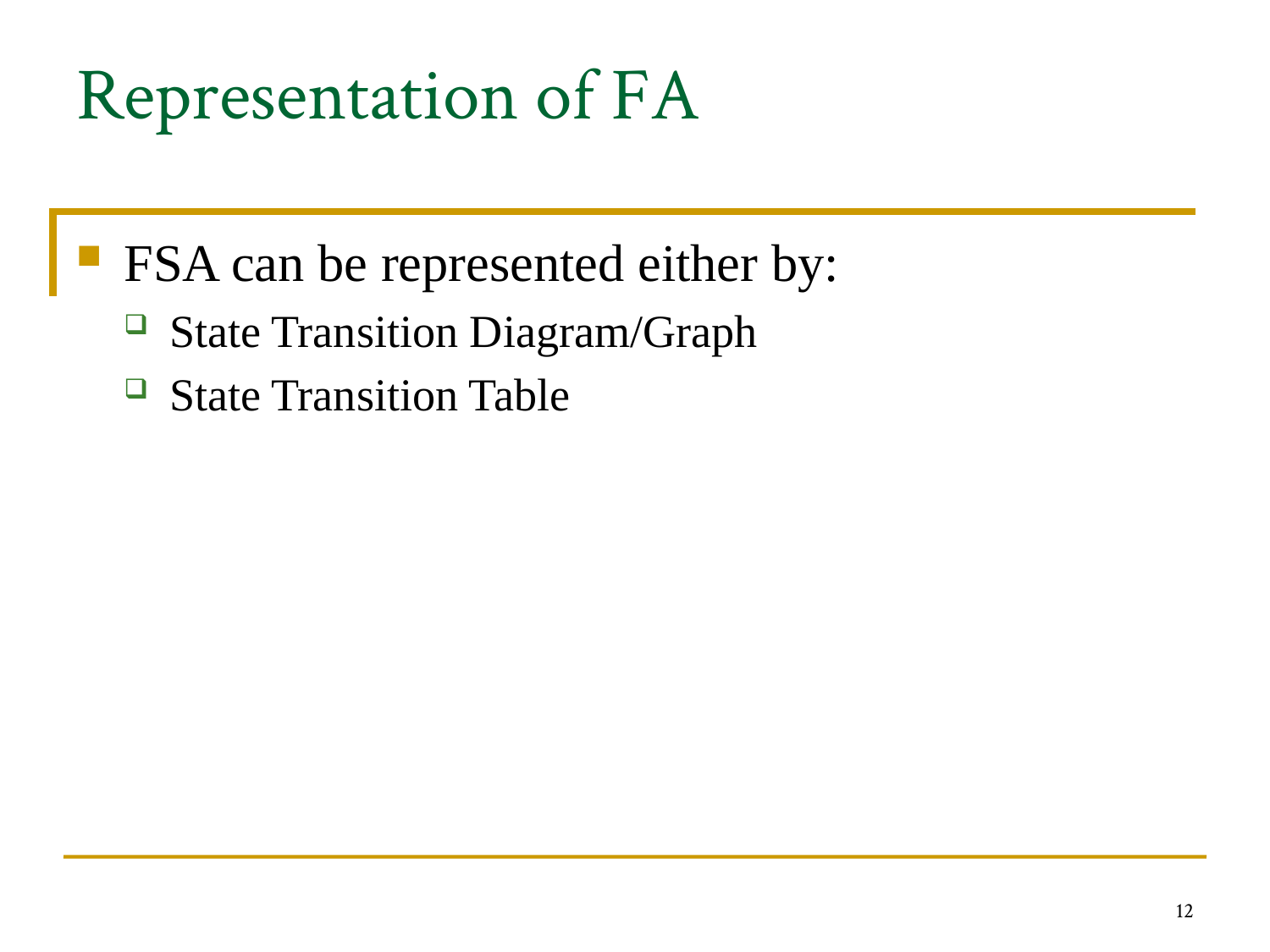

# Representation of FA
FSA can be represented either by:
State Transition Diagram/Graph
State Transition Table
12